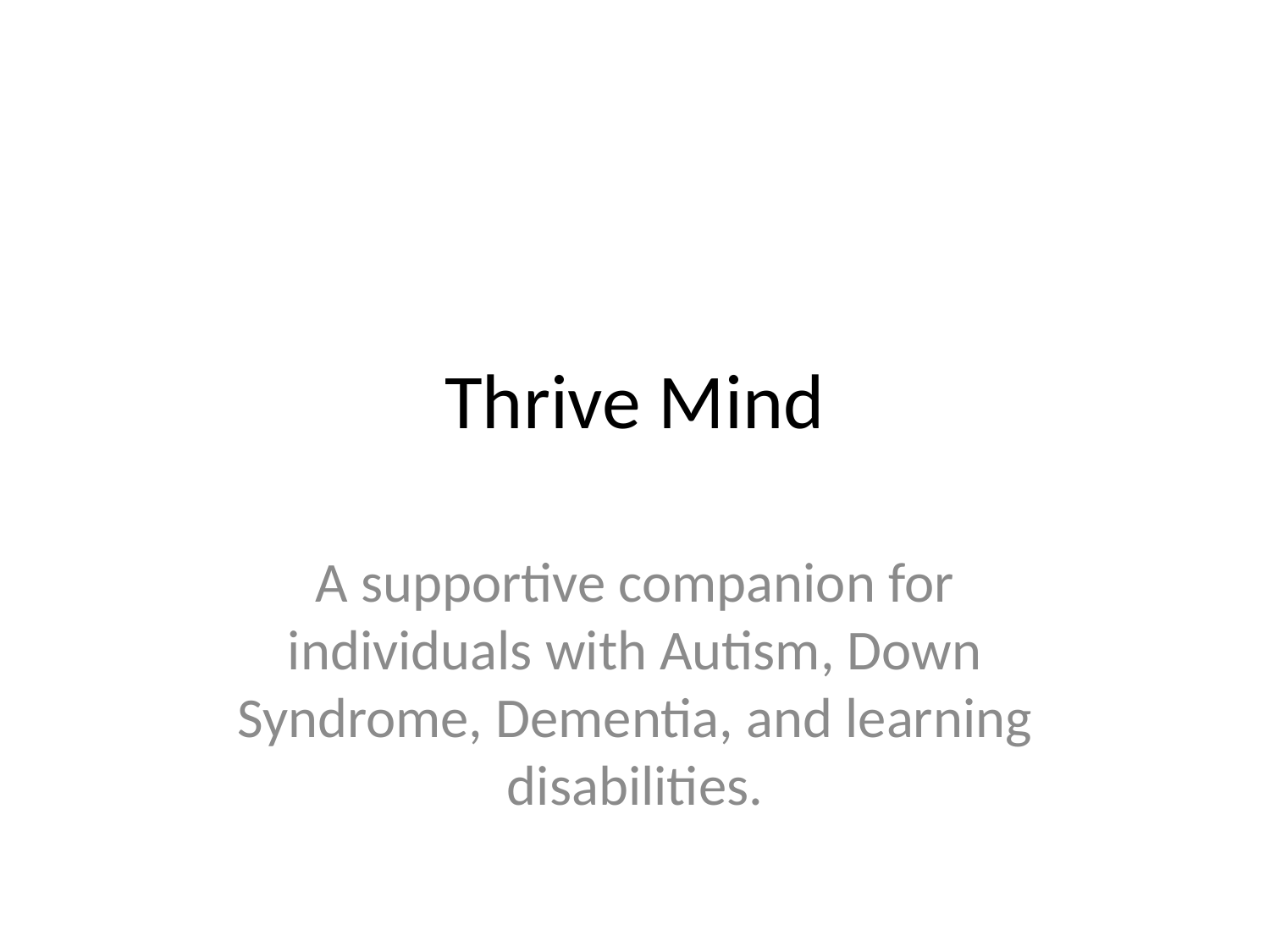

# Thrive Mind
A supportive companion for individuals with Autism, Down Syndrome, Dementia, and learning disabilities.